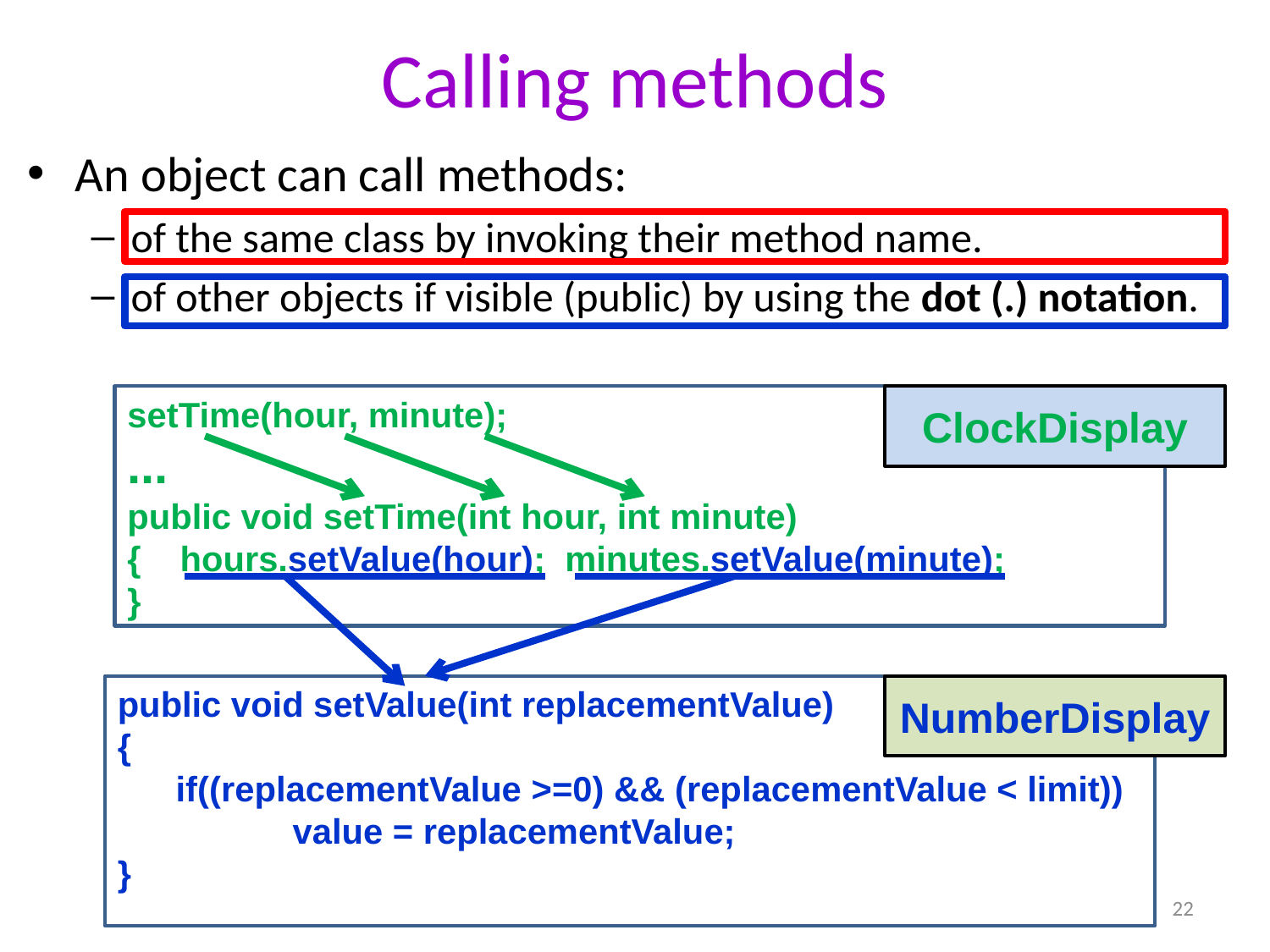

# Calling methods
An object can call methods:
of the same class by invoking their method name.
of other objects if visible (public) by using the dot (.) notation.

setTime(hour, minute);
...
public void setTime(int hour, int minute)
{    hours.setValue(hour);  minutes.setValue(minute);
}

ClockDisplay
public void setValue(int replacementValue)
{
      if((replacementValue >=0) && (replacementValue < limit))
                  value = replacementValue;
}
NumberDisplay
22